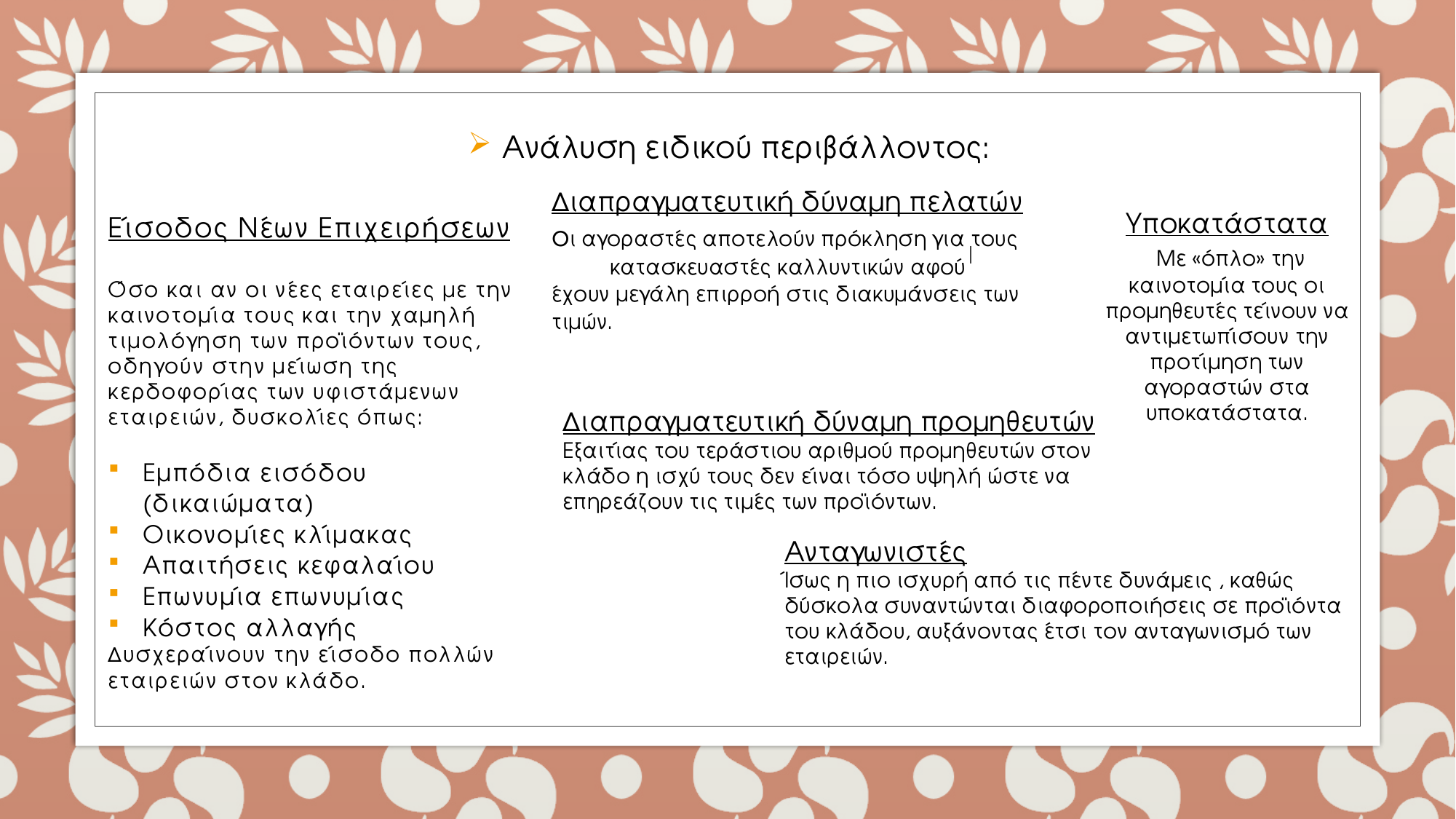

Ανάλυση ειδικού περιβάλλοντος:

Διαπραγματευτική δύναμη πελατών οι αγοραστές αποτελούν πρόκληση για τους           κατασκευαστές καλλυντικών αφού έχουν μεγάλη επιρροή στις διακυμάνσεις των τιμών.
Υποκατάστατα
 Με «όπλο» την καινοτομία τους οι προμηθευτές τείνουν να αντιμετωπίσουν την προτίμηση των αγοραστών στα υποκατάστατα.

Είσοδος Νέων Επιχειρήσεων

Όσο και αν οι νέες εταιρείες με την καινοτομία τους και την χαμηλή τιμολόγηση των προϊόντων τους, οδηγούν στην μείωση της κερδοφορίας των υφιστάμενων εταιρειών, δυσκολίες όπως:

Εμπόδια εισόδου (δικαιώματα)
Οικονομίες κλίμακας
Απαιτήσεις κεφαλαίου
Επωνυμία επωνυμίας
Κόστος αλλαγής
Δυσχεραίνουν την είσοδο πολλών εταιρειών στον κλάδο.

Διαπραγματευτική δύναμη προμηθευτών
Εξαιτίας του τεράστιου αριθμού προμηθευτών στον κλάδο η ισχύ τους δεν είναι τόσο υψηλή ώστε να επηρεάζουν τις τιμές των προϊόντων.

Ανταγωνιστές
Ίσως η πιο ισχυρή από τις πέντε δυνάμεις , καθώς δύσκολα συναντώνται διαφοροποιήσεις σε προϊόντα του κλάδου, αυξάνοντας έτσι τον ανταγωνισμό των εταιρειών.